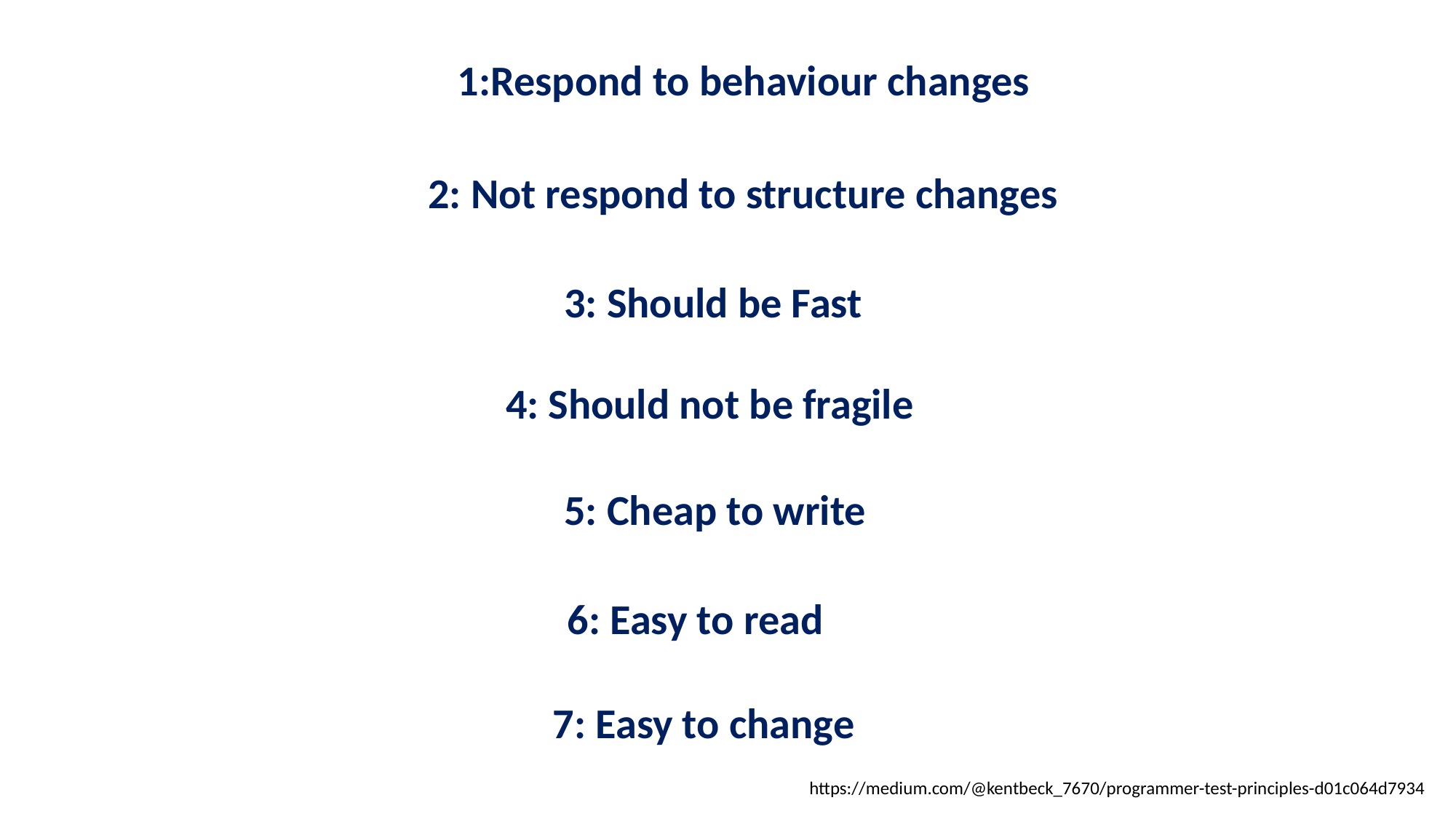

1:Respond to behaviour changes
2: Not respond to structure changes
3: Should be Fast
4: Should not be fragile
5: Cheap to write
6: Easy to read
7: Easy to change
https://medium.com/@kentbeck_7670/programmer-test-principles-d01c064d7934